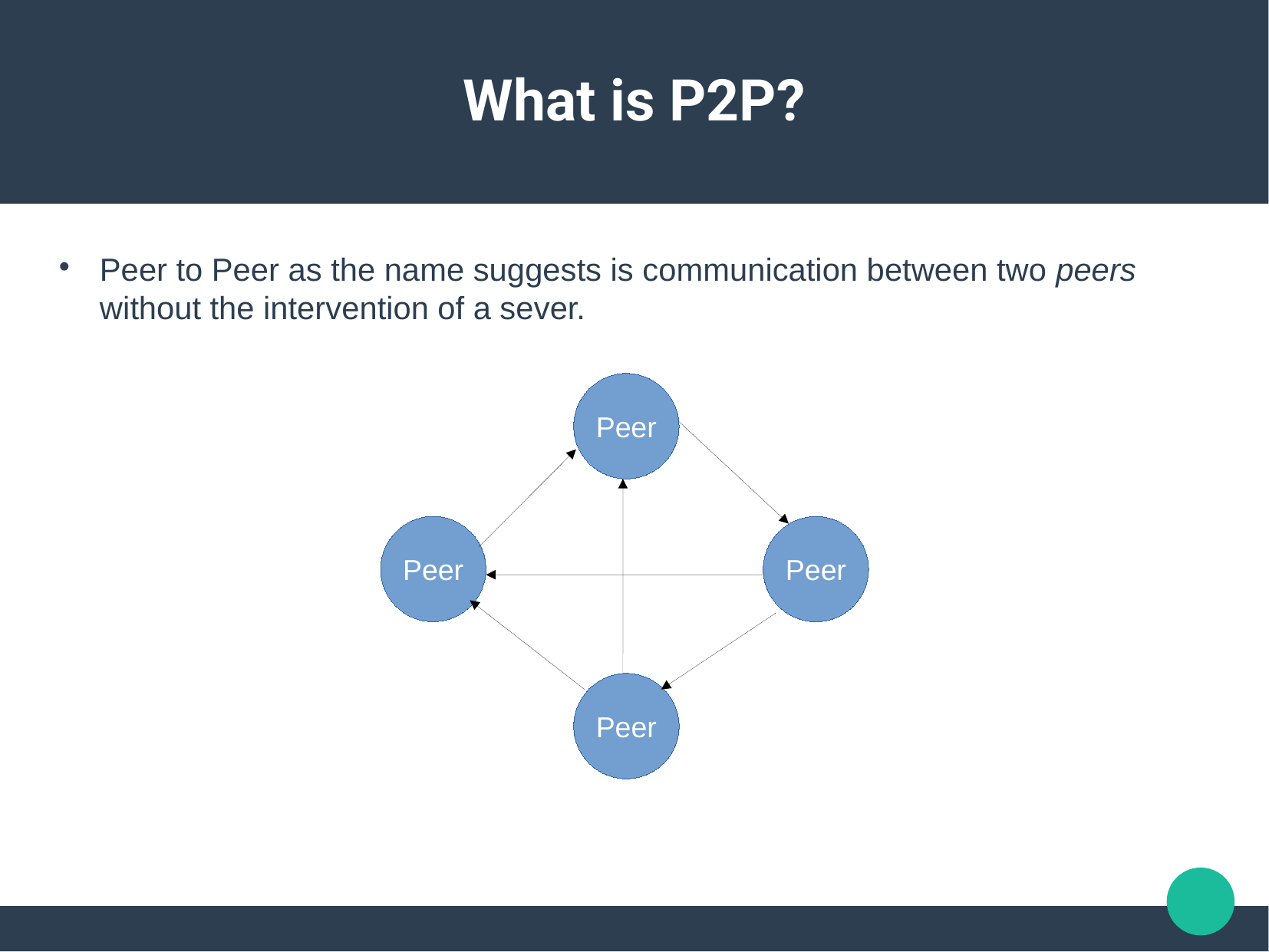

What is P2P?
Peer to Peer as the name suggests is communication between two peers without the intervention of a sever.

Peer

Peer
Peer

Peer